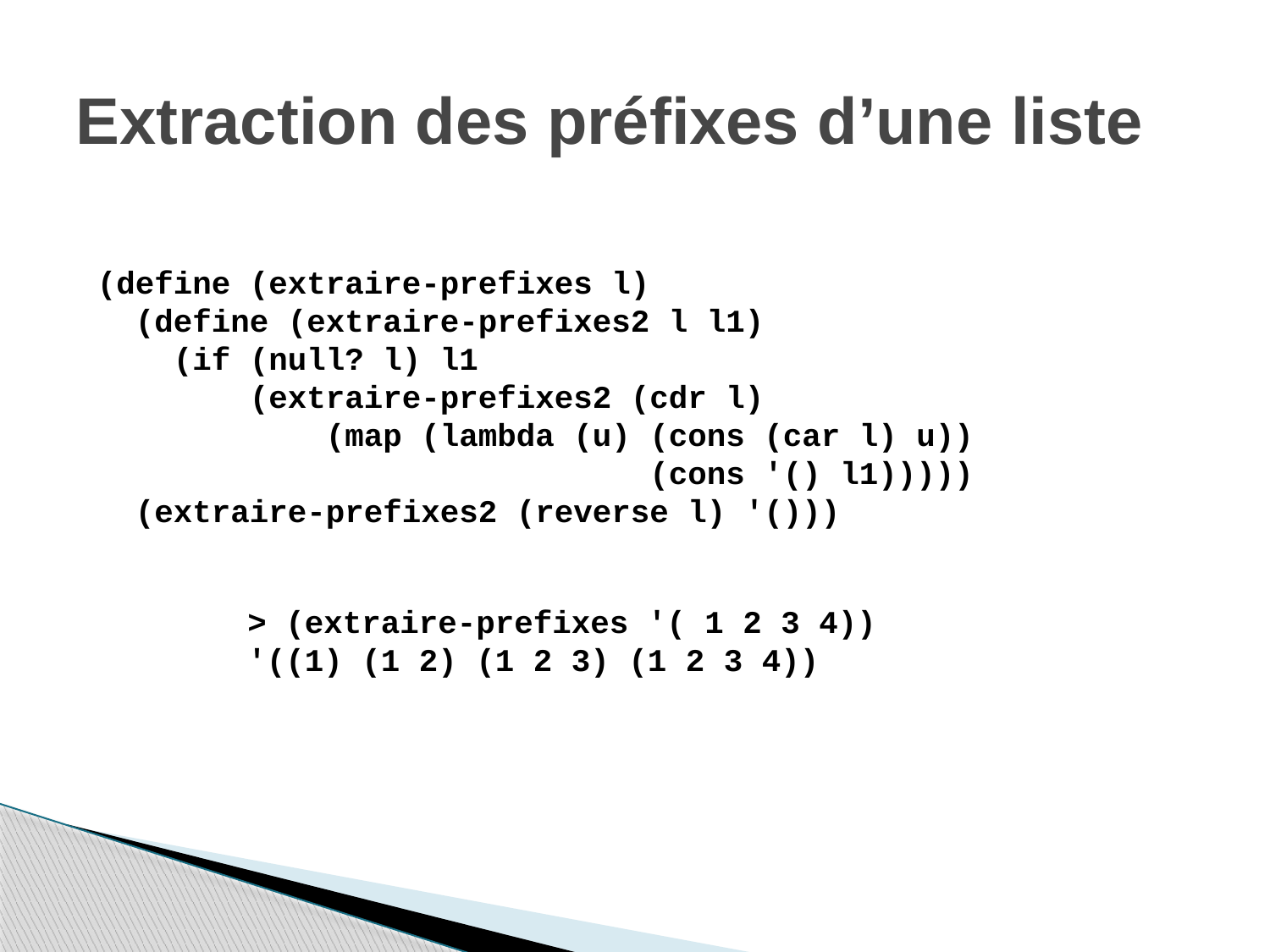

# Extraction des préfixes d’une liste
(define (extraire-prefixes l)
  (define (extraire-prefixes2 l l1)
    (if (null? l) l1
        (extraire-prefixes2 (cdr l)
            (map (lambda (u) (cons (car l) u))
                             (cons '() l1)))))
  (extraire-prefixes2 (reverse l) '()))
> (extraire-prefixes '( 1 2 3 4))
'((1) (1 2) (1 2 3) (1 2 3 4))